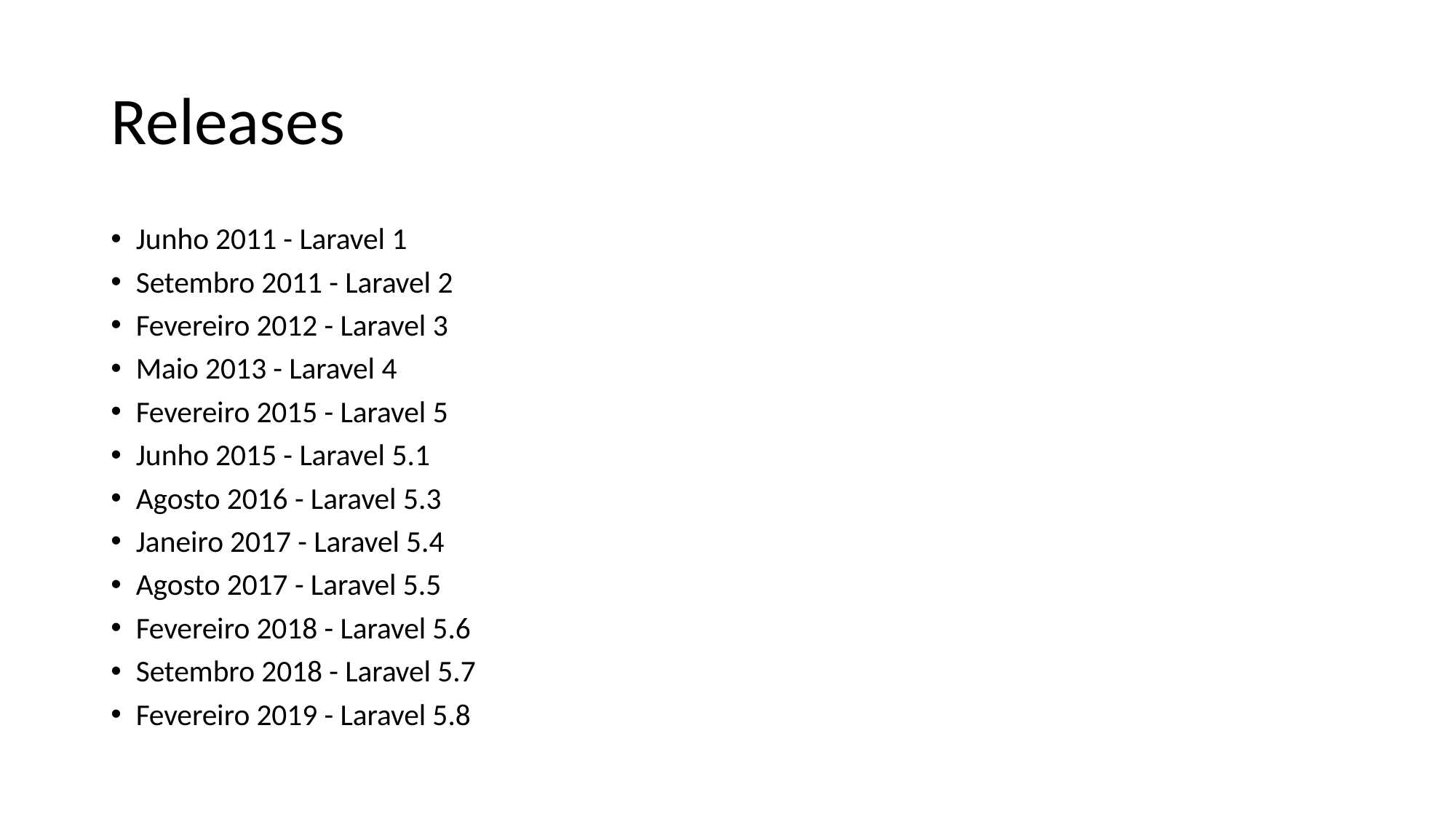

# Releases
Junho 2011 - Laravel 1
Setembro 2011 - Laravel 2
Fevereiro 2012 - Laravel 3
Maio 2013 - Laravel 4
Fevereiro 2015 - Laravel 5
Junho 2015 - Laravel 5.1
Agosto 2016 - Laravel 5.3
Janeiro 2017 - Laravel 5.4
Agosto 2017 - Laravel 5.5
Fevereiro 2018 - Laravel 5.6
Setembro 2018 - Laravel 5.7
Fevereiro 2019 - Laravel 5.8